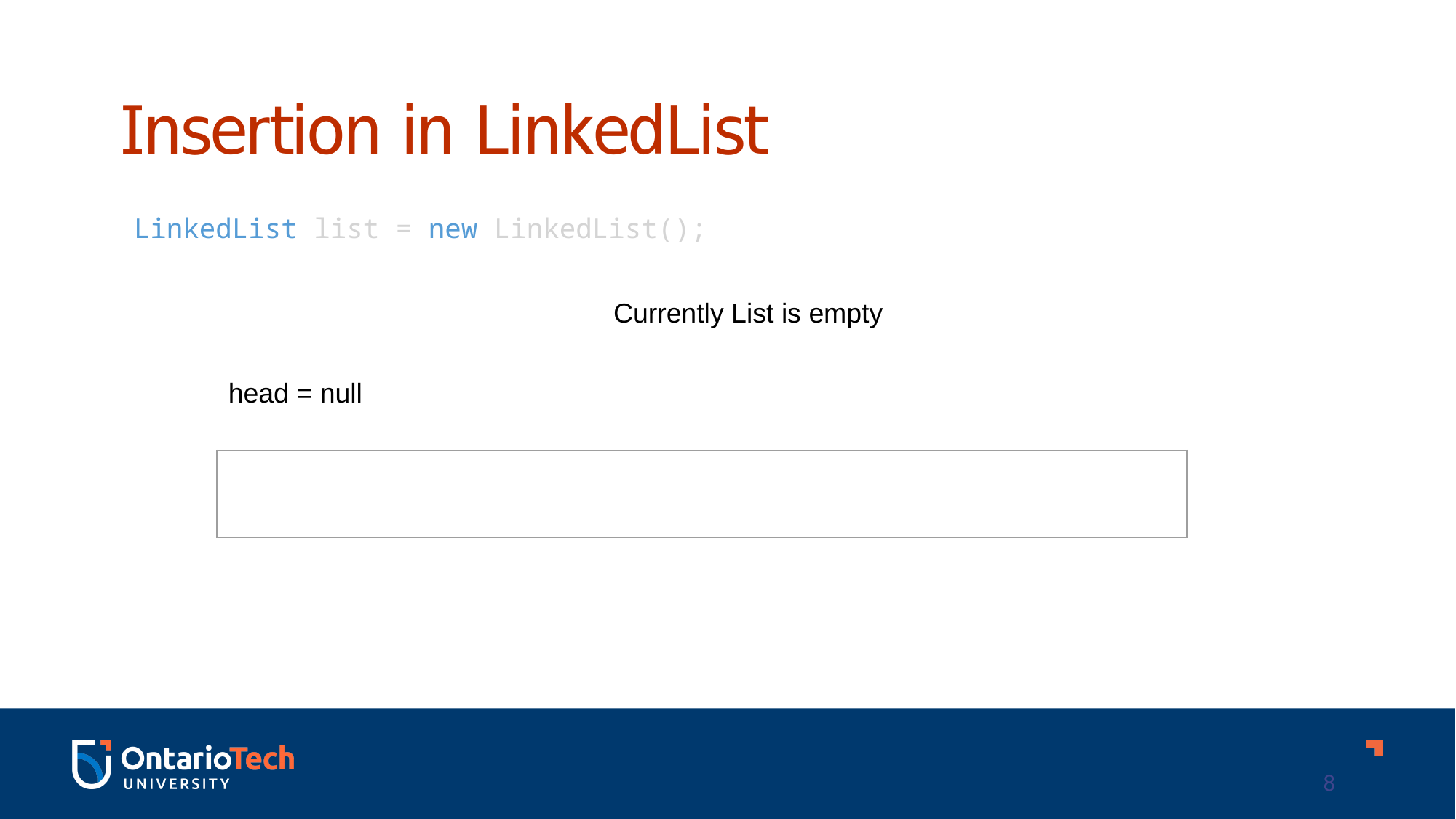

Insertion in LinkedList
LinkedList list = new LinkedList();
Currently List is empty
head = null
|  |
| --- |
8